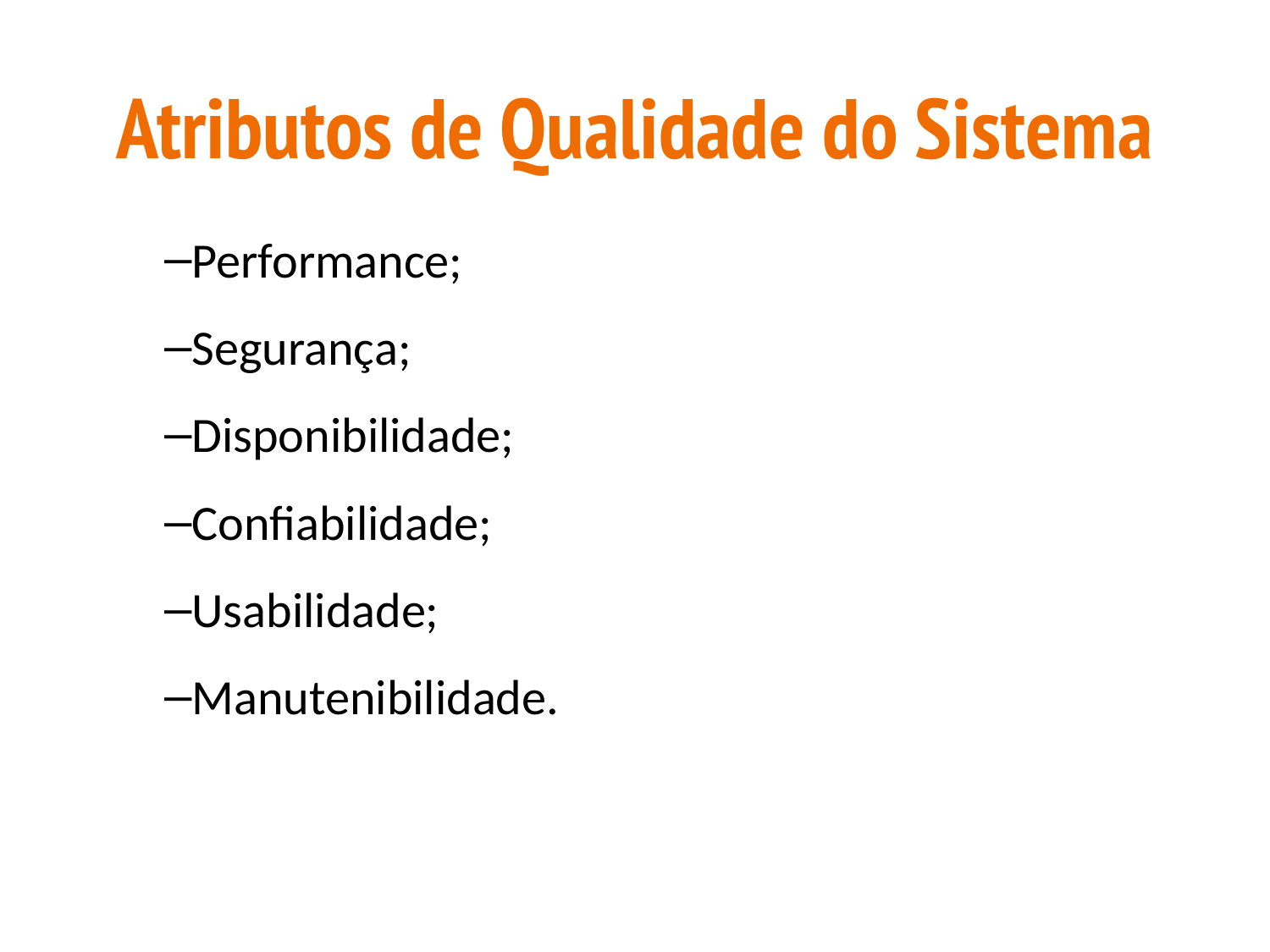

# Atributos de Qualidade do Sistema
Performance;
Segurança;
Disponibilidade;
Confiabilidade;
Usabilidade;
Manutenibilidade.